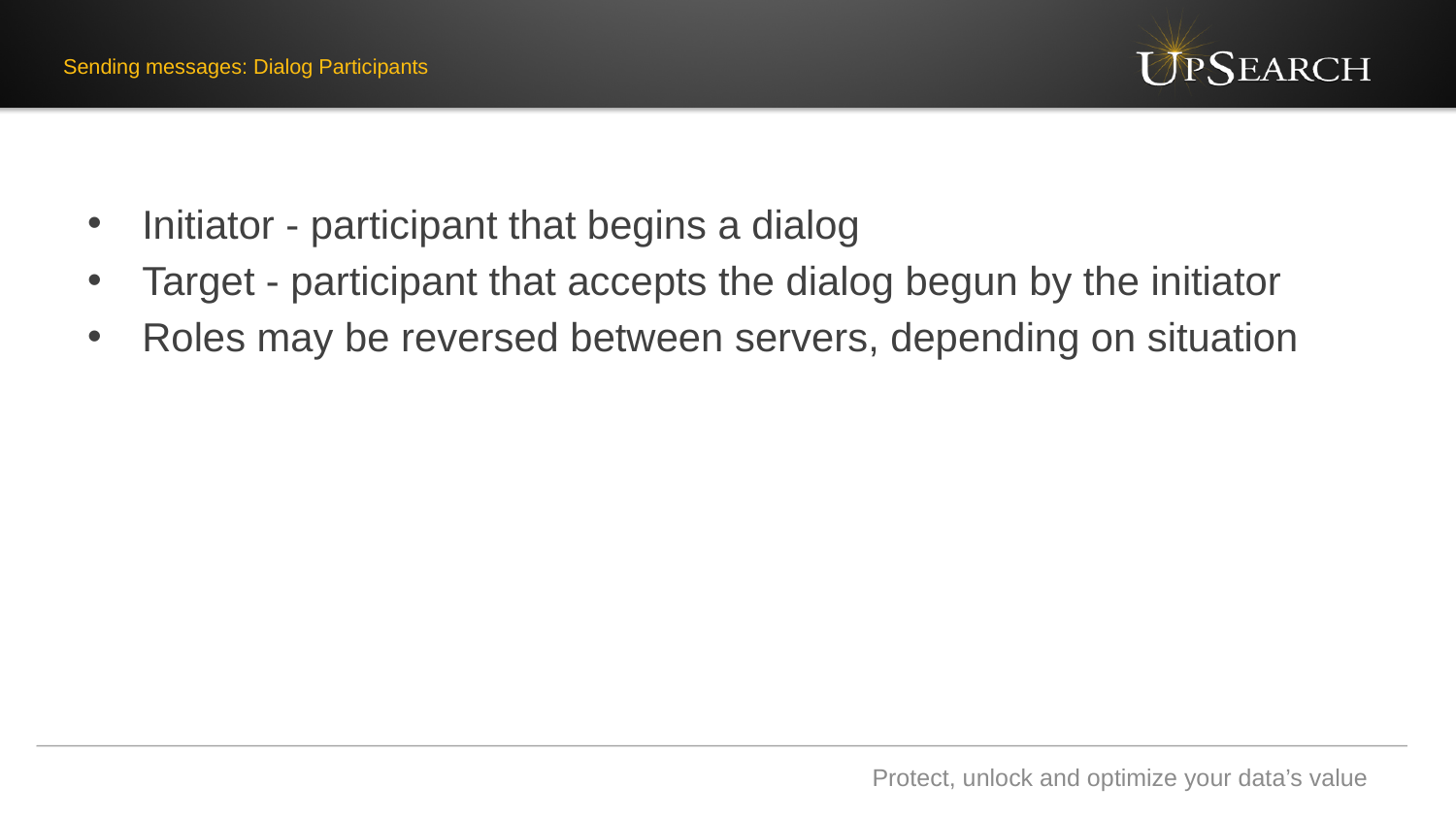

# Sending messages: Dialog Participants
Initiator - participant that begins a dialog
Target - participant that accepts the dialog begun by the initiator
Roles may be reversed between servers, depending on situation

Protect, unlock and optimize your data’s value